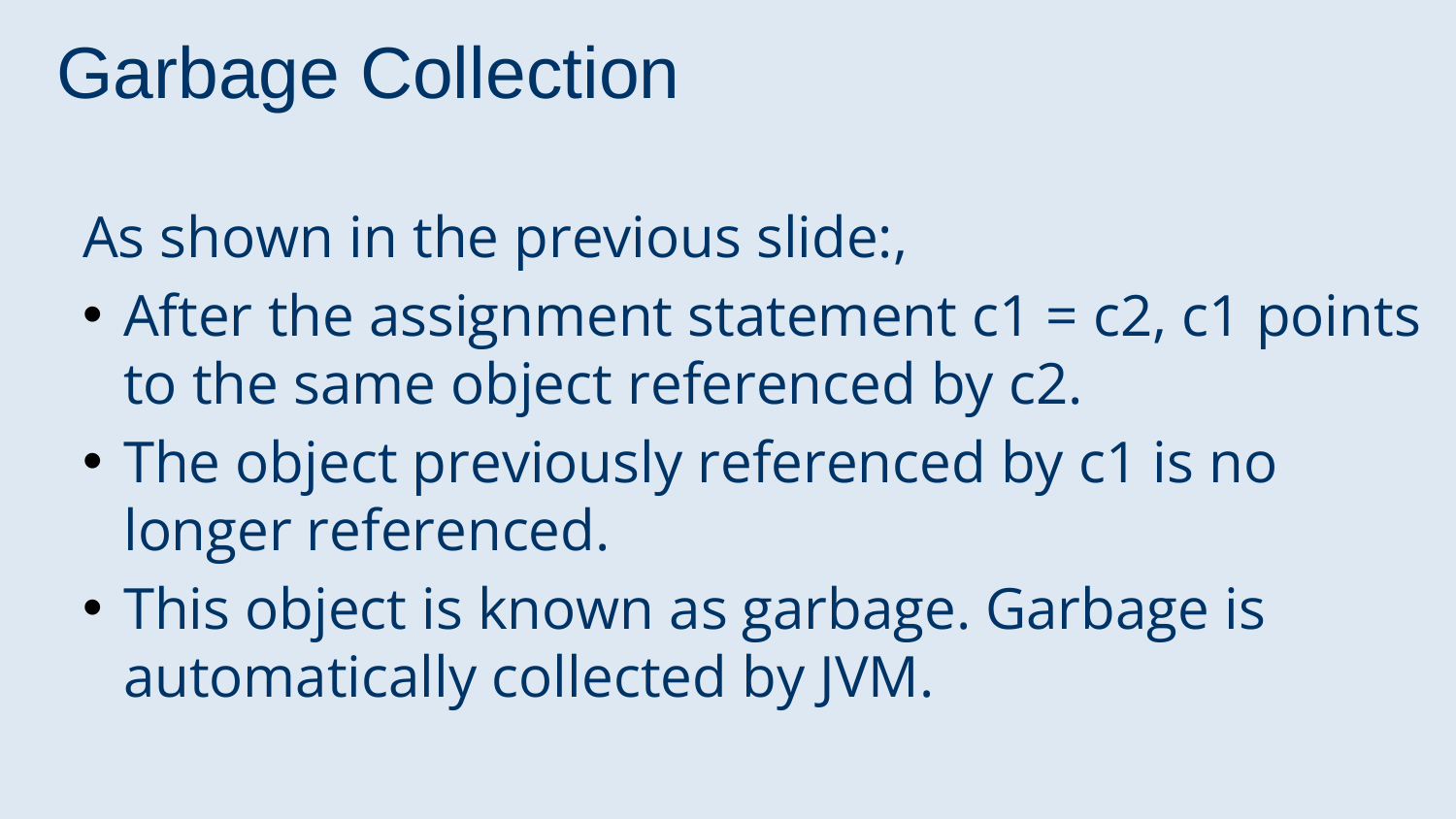

# Garbage Collection
As shown in the previous slide:,
After the assignment statement c1 = c2, c1 points to the same object referenced by c2.
The object previously referenced by c1 is no longer referenced.
This object is known as garbage. Garbage is automatically collected by JVM.